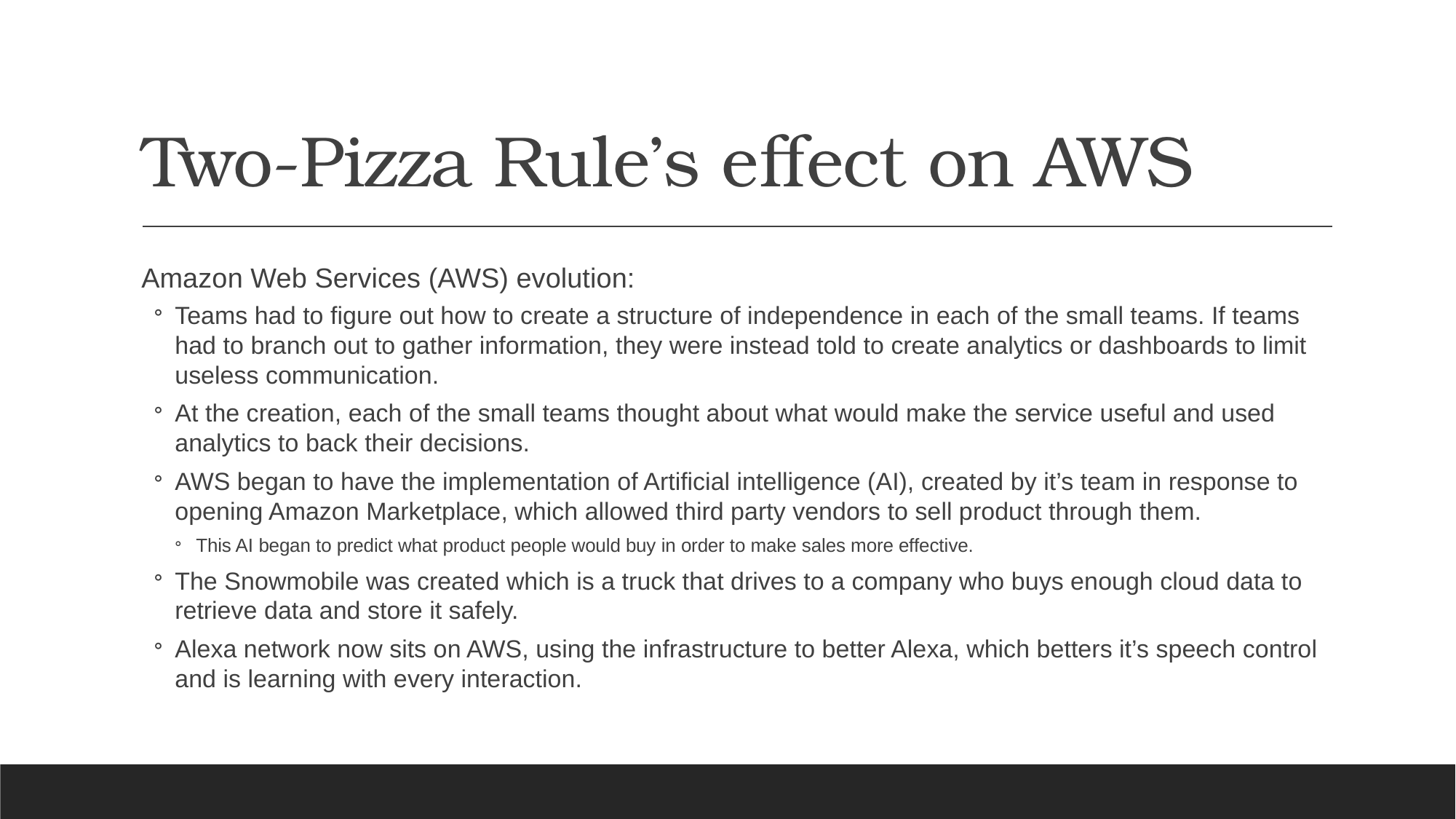

# Two-Pizza Rule’s effect on AWS
Amazon Web Services (AWS) evolution:
Teams had to figure out how to create a structure of independence in each of the small teams. If teams had to branch out to gather information, they were instead told to create analytics or dashboards to limit useless communication.
At the creation, each of the small teams thought about what would make the service useful and used analytics to back their decisions.
AWS began to have the implementation of Artificial intelligence (AI), created by it’s team in response to opening Amazon Marketplace, which allowed third party vendors to sell product through them.
This AI began to predict what product people would buy in order to make sales more effective.
The Snowmobile was created which is a truck that drives to a company who buys enough cloud data to retrieve data and store it safely.
Alexa network now sits on AWS, using the infrastructure to better Alexa, which betters it’s speech control and is learning with every interaction.